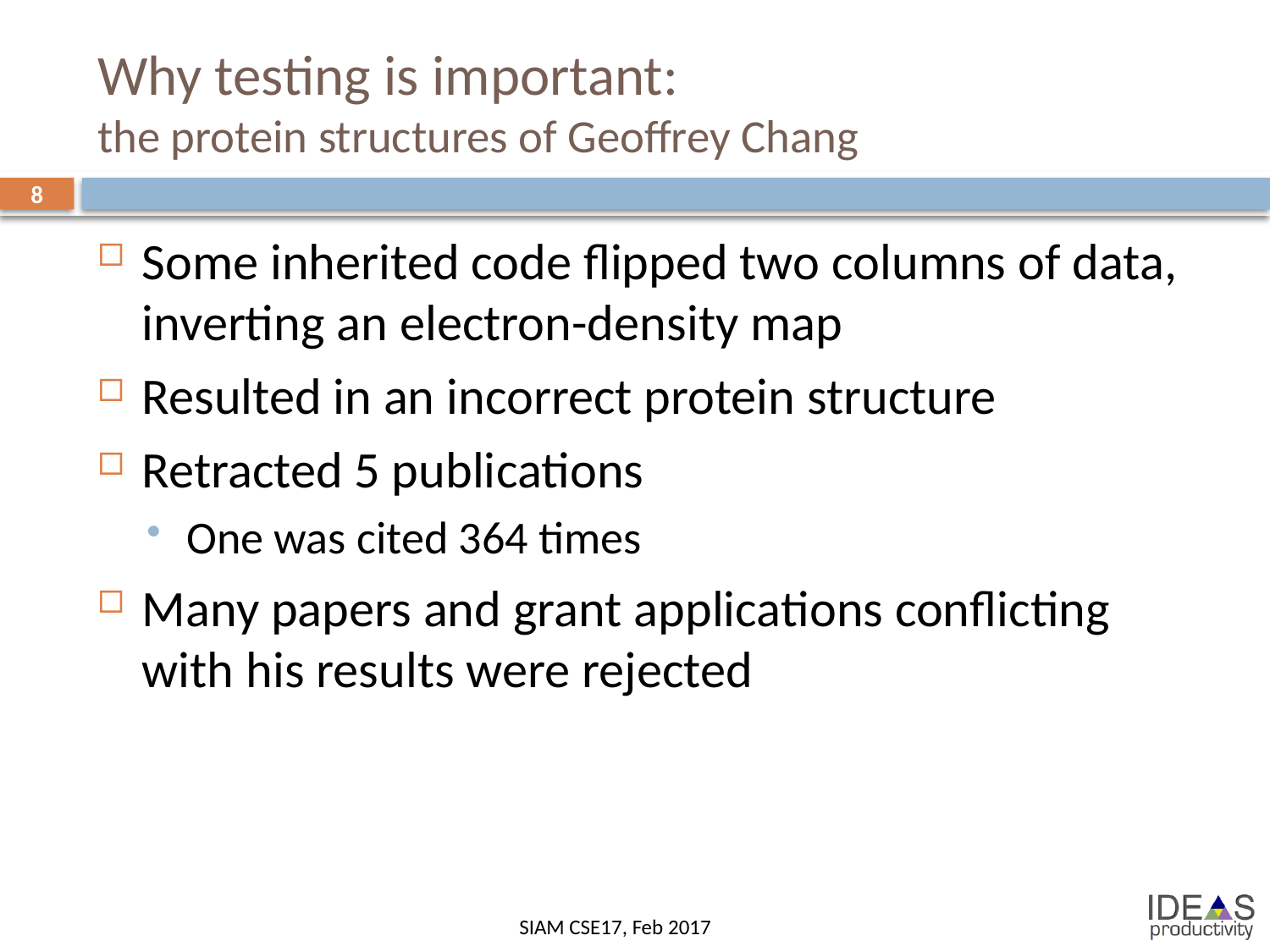

# Why testing is important: the protein structures of Geoffrey Chang
8
Some inherited code flipped two columns of data, inverting an electron-density map
Resulted in an incorrect protein structure
Retracted 5 publications
One was cited 364 times
Many papers and grant applications conflicting with his results were rejected